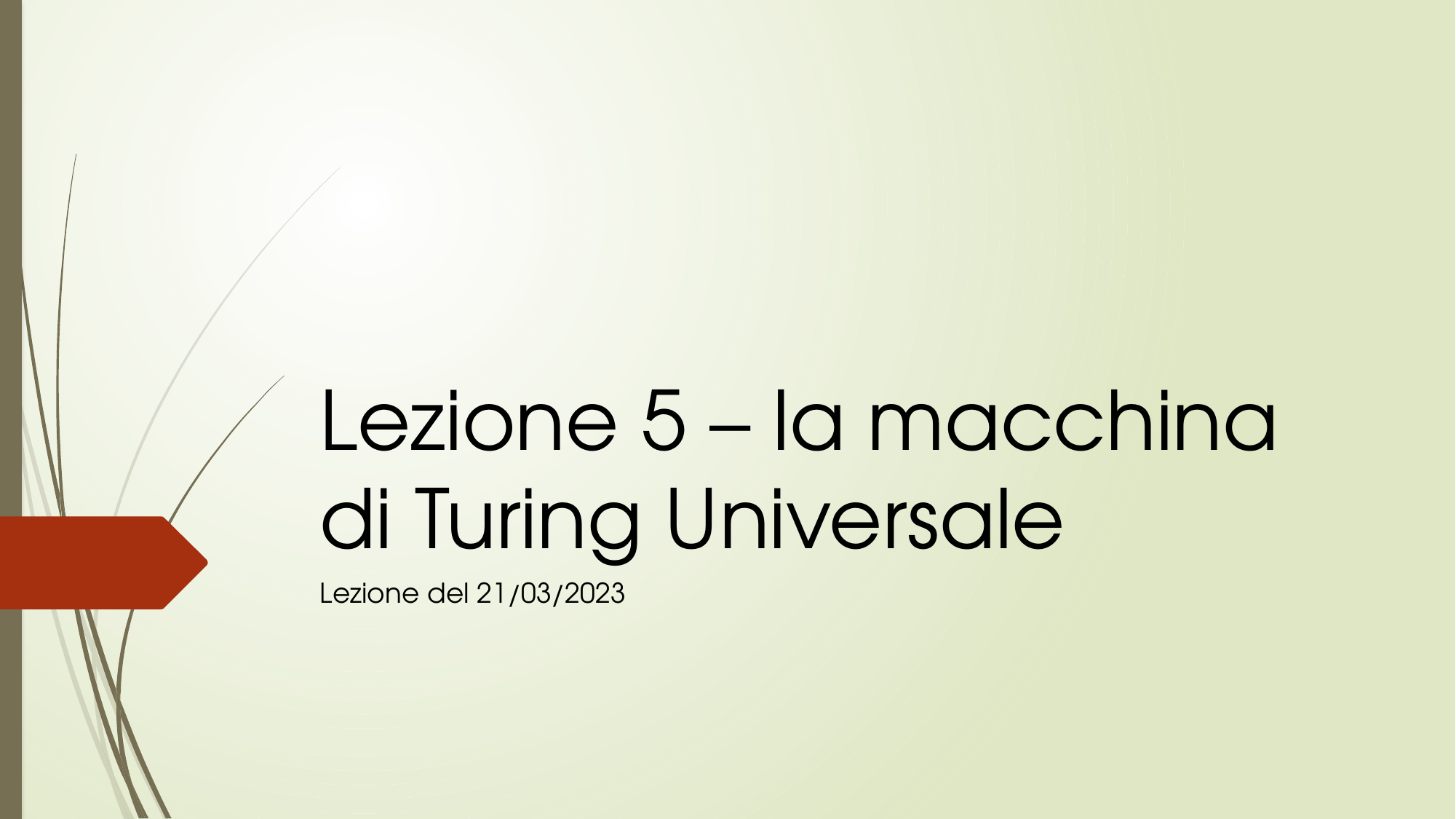

# Lezione 5 – la macchina di Turing Universale
Lezione del 21/03/2023